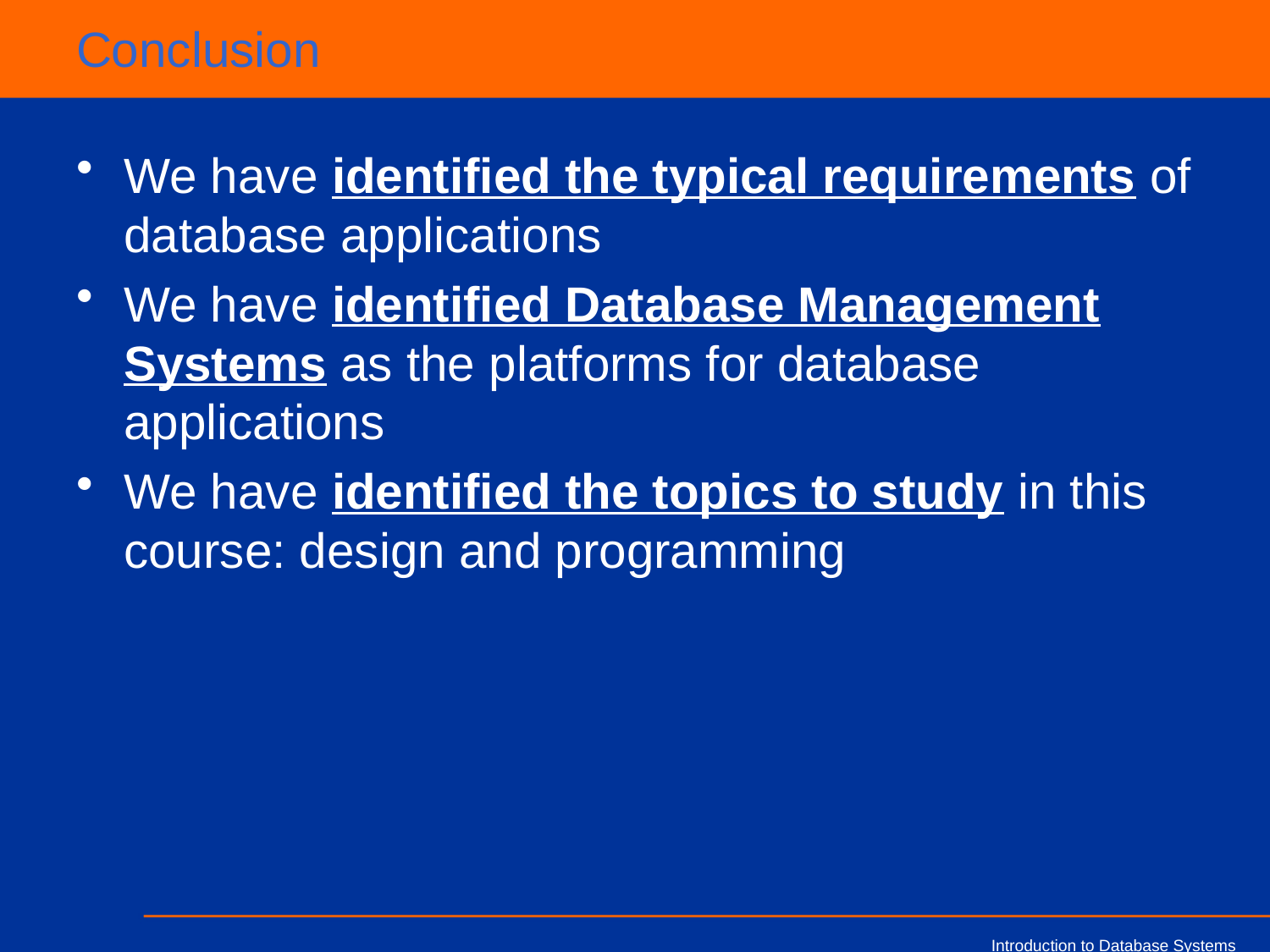

# Conclusion
We have identified the typical requirements of database applications
We have identified Database Management Systems as the platforms for database applications
We have identified the topics to study in this course: design and programming
Introduction to Database Systems